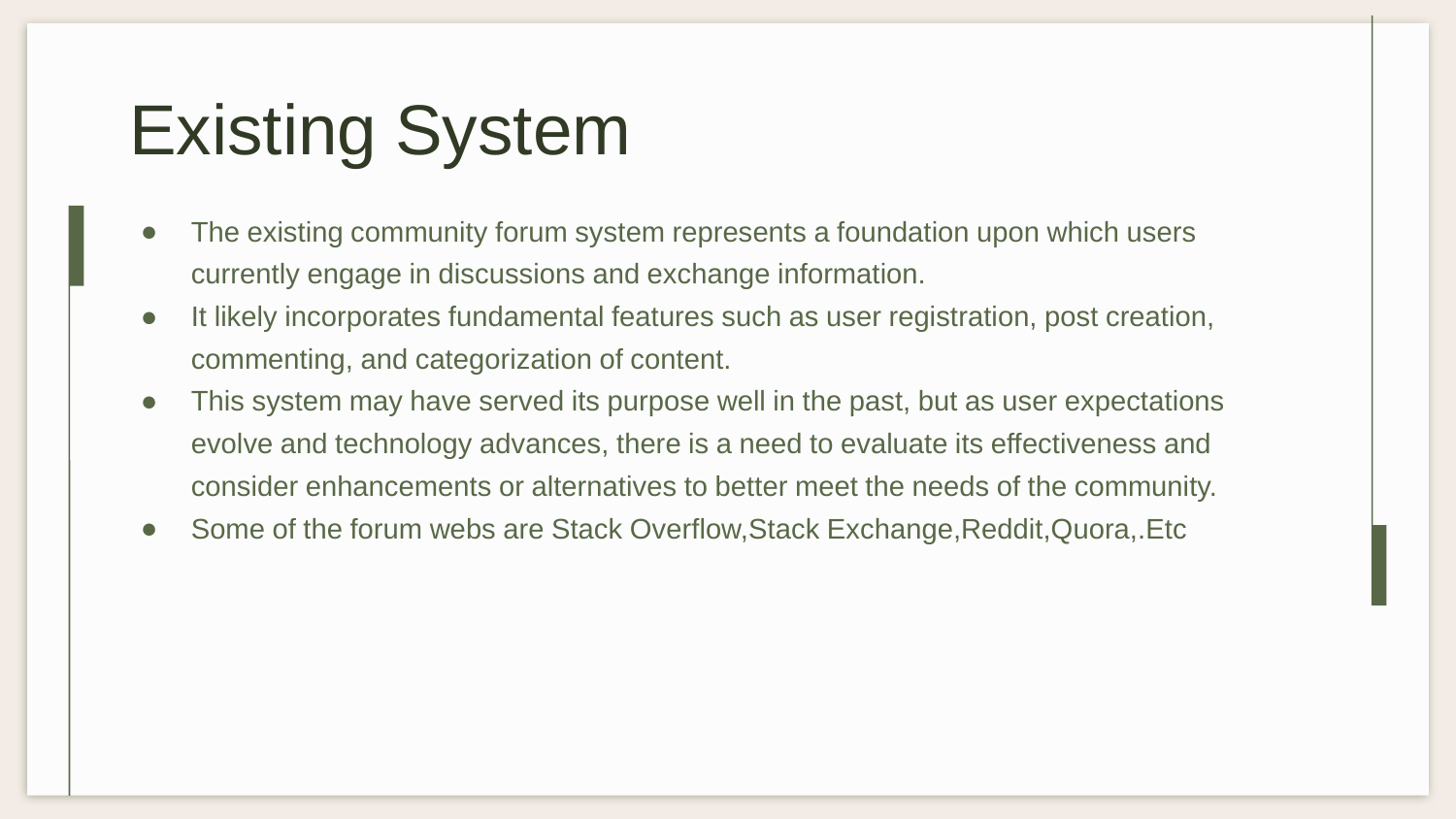

# Existing System
The existing community forum system represents a foundation upon which users currently engage in discussions and exchange information.
It likely incorporates fundamental features such as user registration, post creation, commenting, and categorization of content.
This system may have served its purpose well in the past, but as user expectations evolve and technology advances, there is a need to evaluate its effectiveness and consider enhancements or alternatives to better meet the needs of the community.
Some of the forum webs are Stack Overflow,Stack Exchange,Reddit,Quora,.Etc